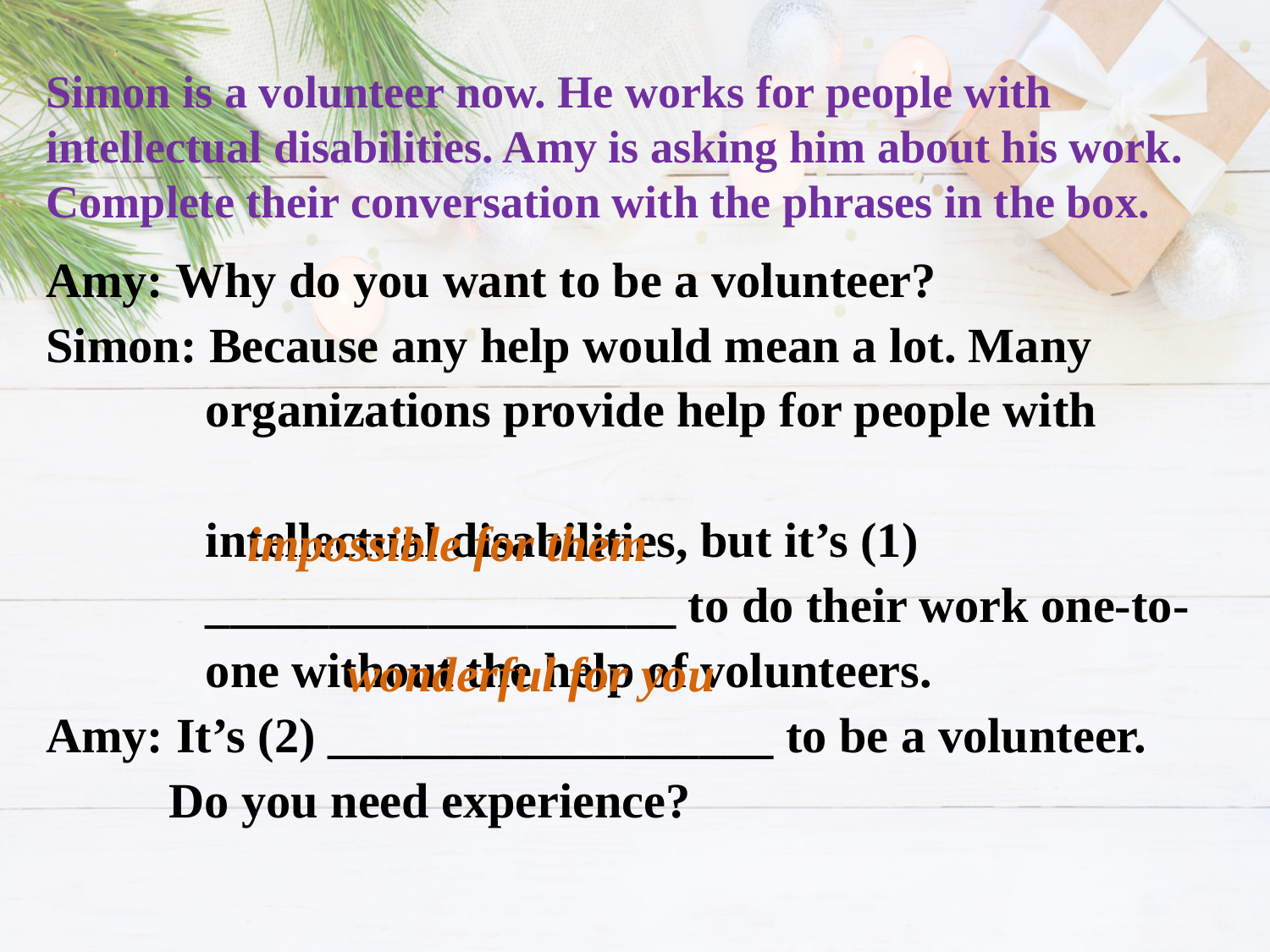

Simon is a volunteer now. He works for people with intellectual disabilities. Amy is asking him about his work. Complete their conversation with the phrases in the box.
Amy: Why do you want to be a volunteer?
Simon: Because any help would mean a lot. Many
             organizations provide help for people with
             intellectual disabilities, but it’s (1)
             ___________________ to do their work one-to-
             one without the help of volunteers.
Amy: It’s (2) __________________ to be a volunteer.
          Do you need experience?
impossible for them
wonderful for you